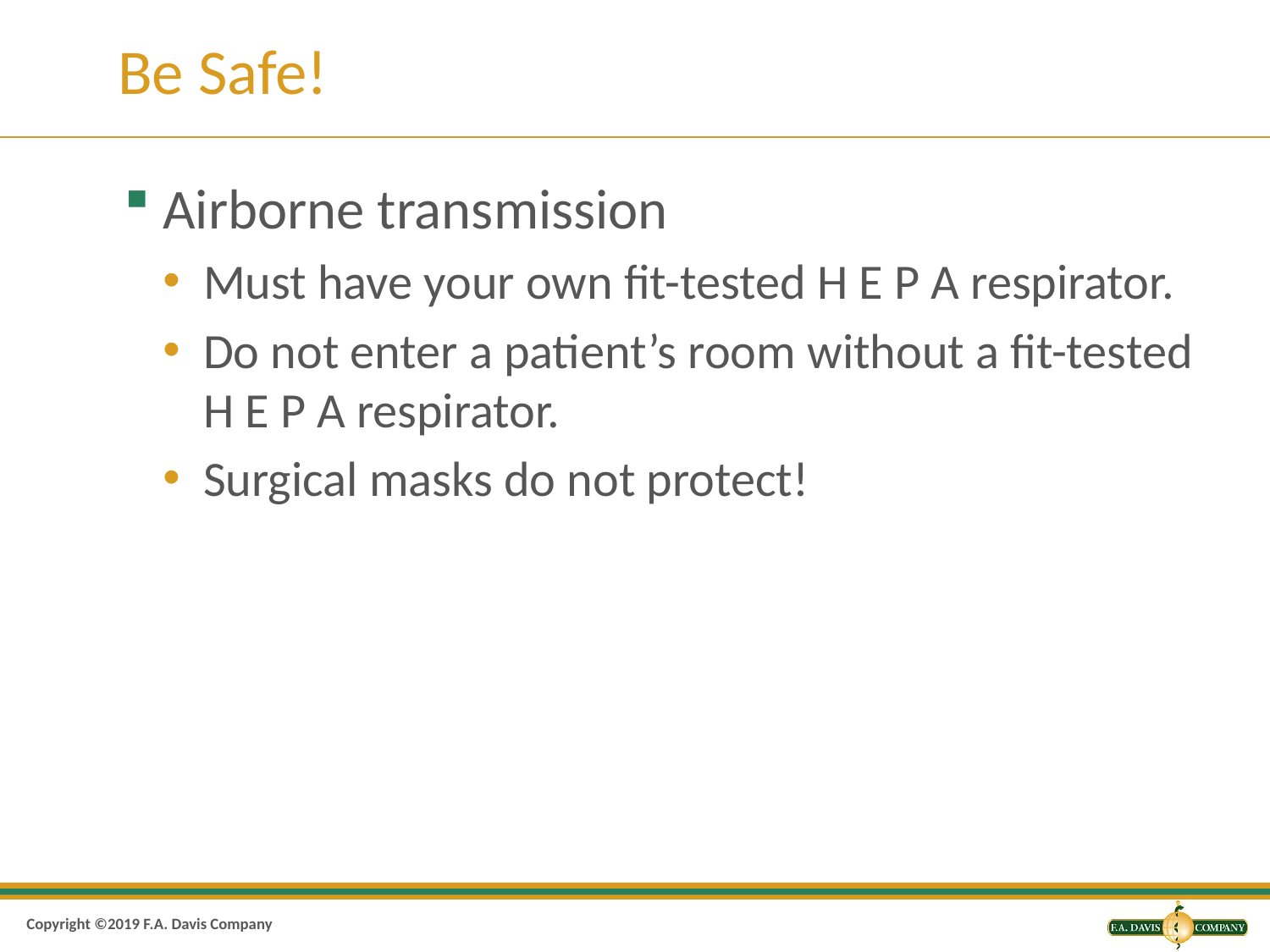

# Be Safe!
Airborne transmission
Must have your own fit-tested H E P A respirator.
Do not enter a patient’s room without a fit-tested H E P A respirator.
Surgical masks do not protect!